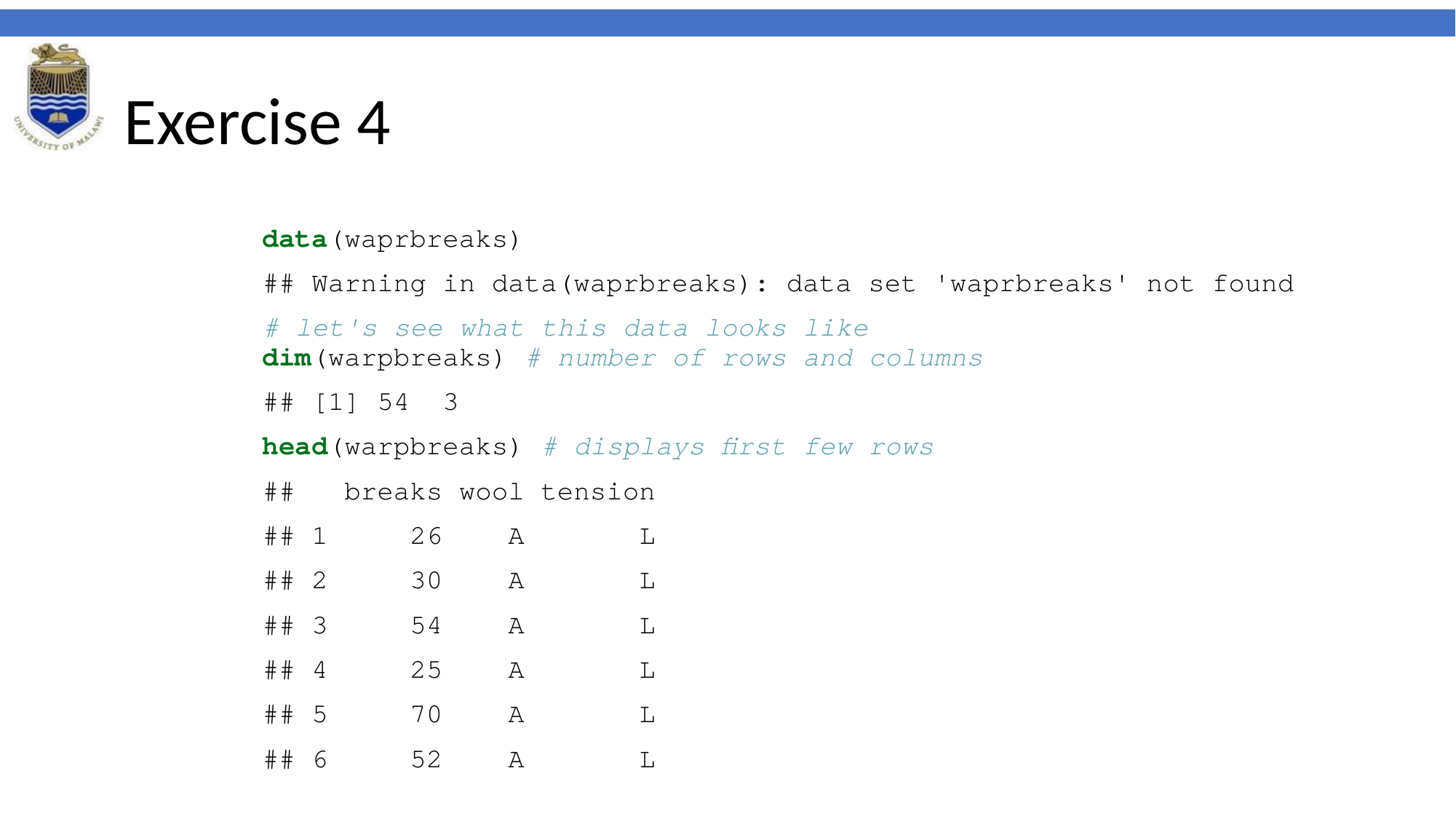

# Exercise 4
data(waprbreaks)
## Warning in data(waprbreaks): data set 'waprbreaks' not found
# let's see what this data looks like dim(warpbreaks) # number of rows and columns
## [1] 54  3
head(warpbreaks) # displays first few rows
##   breaks wool tension
## 1     26    A       L
## 2     30    A       L
## 3     54    A       L
## 4     25    A       L
## 5     70    A       L
## 6     52    A       L